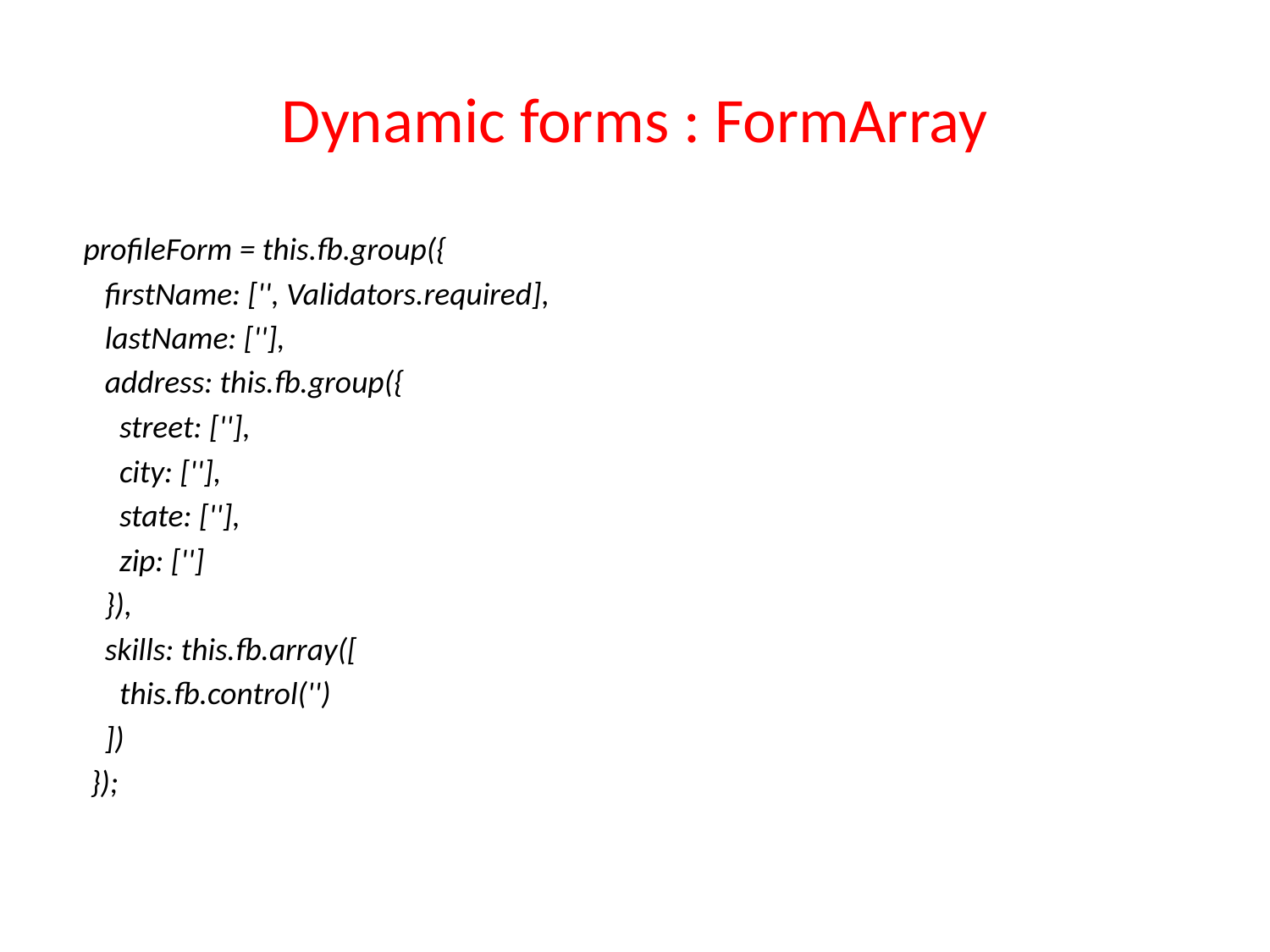

# Dynamic forms : FormArray
 profileForm = this.fb.group({
    firstName: ['', Validators.required],
    lastName: [''],
    address: this.fb.group({
      street: [''],
      city: [''],
      state: [''],
      zip: ['']
    }),
    skills: this.fb.array([
      this.fb.control('')
    ])
  });